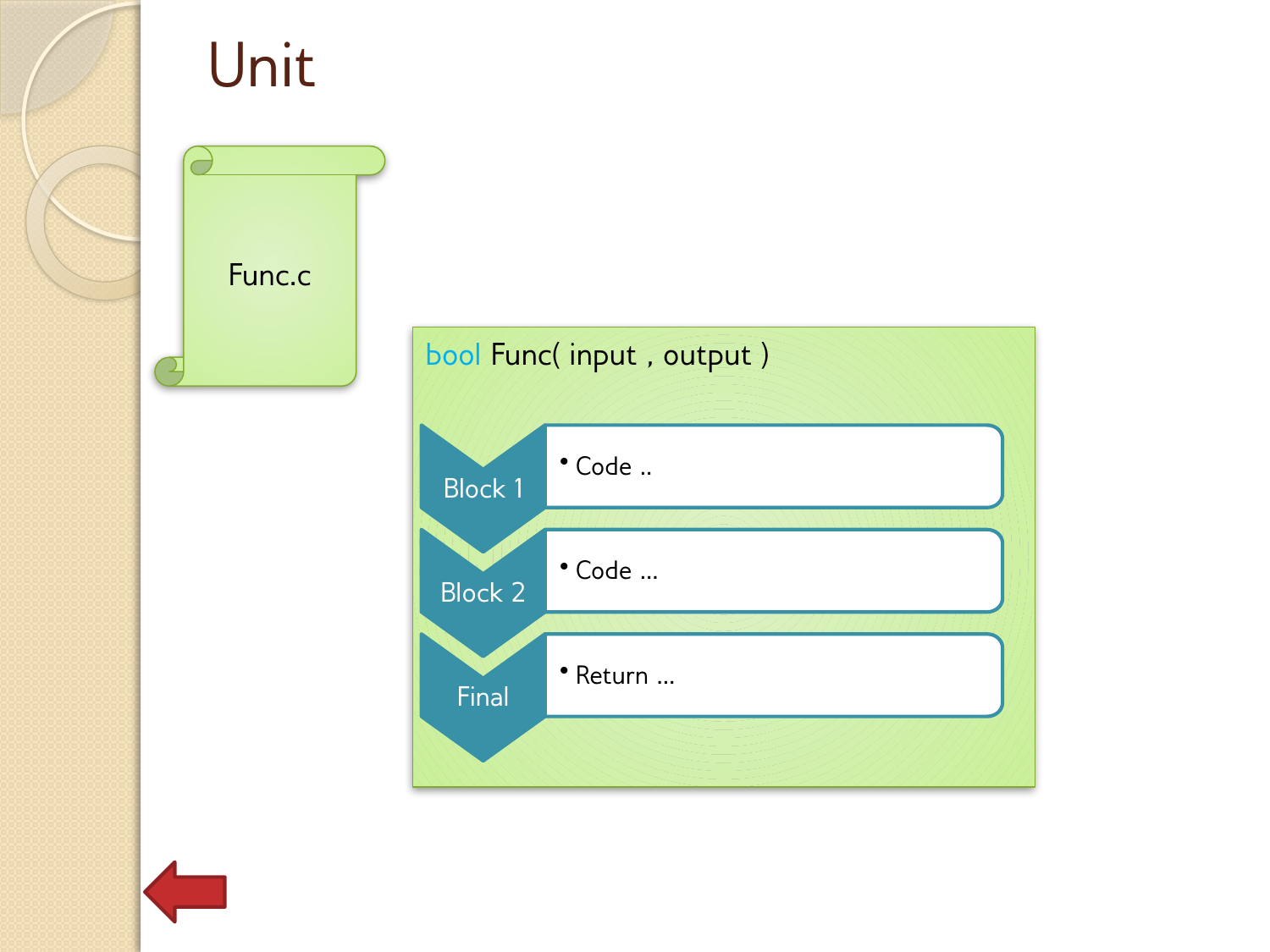

# Unit
Func.c
bool Func( input , output )
Code ..
Block 1
Block 2
Code …
Final
Return …